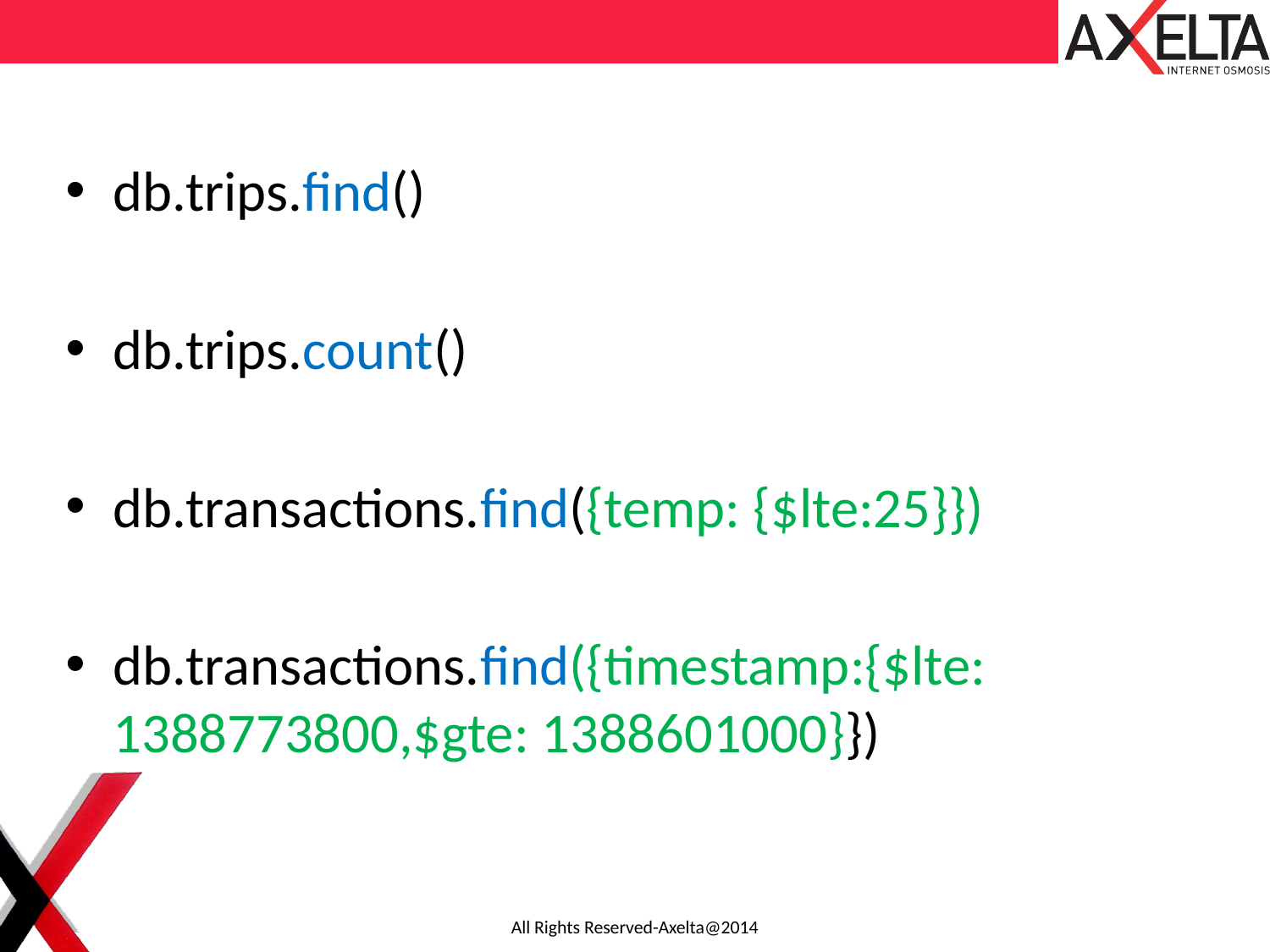

db.trips.find()

db.trips.count()

db.transactions.find({temp: {$lte:25}})

db.transactions.find({timestamp:{$lte: 1388773800,$gte: 1388601000}})

All Rights Reserved-Axelta@2014